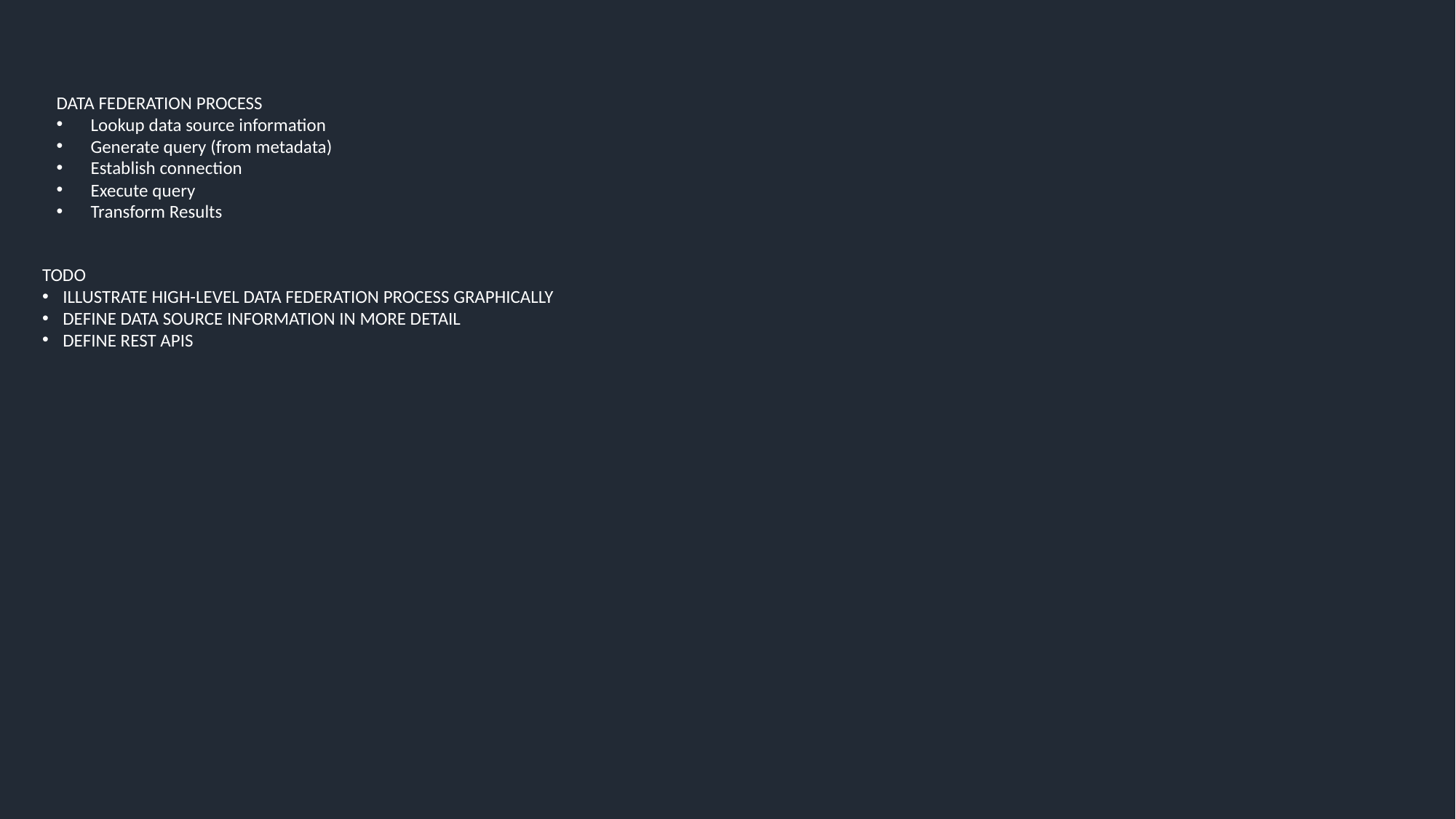

DATA FEDERATION PROCESS
Lookup data source information
Generate query (from metadata)
Establish connection
Execute query
Transform Results
TODO
ILLUSTRATE HIGH-LEVEL DATA FEDERATION PROCESS GRAPHICALLY
DEFINE DATA SOURCE INFORMATION IN MORE DETAIL
DEFINE REST APIS